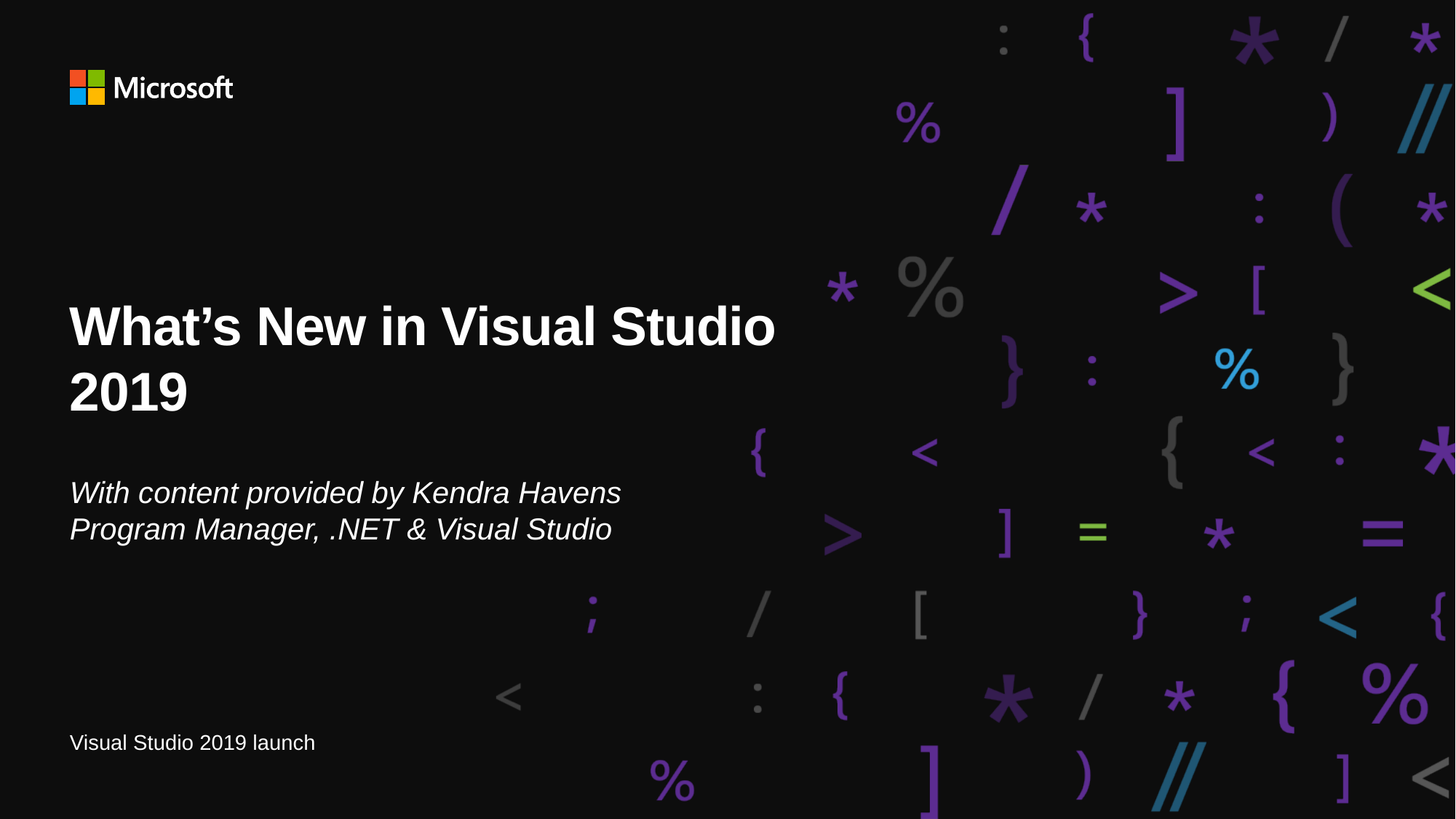

# What’s New in Visual Studio 2019
With content provided by Kendra Havens
Program Manager, .NET & Visual Studio